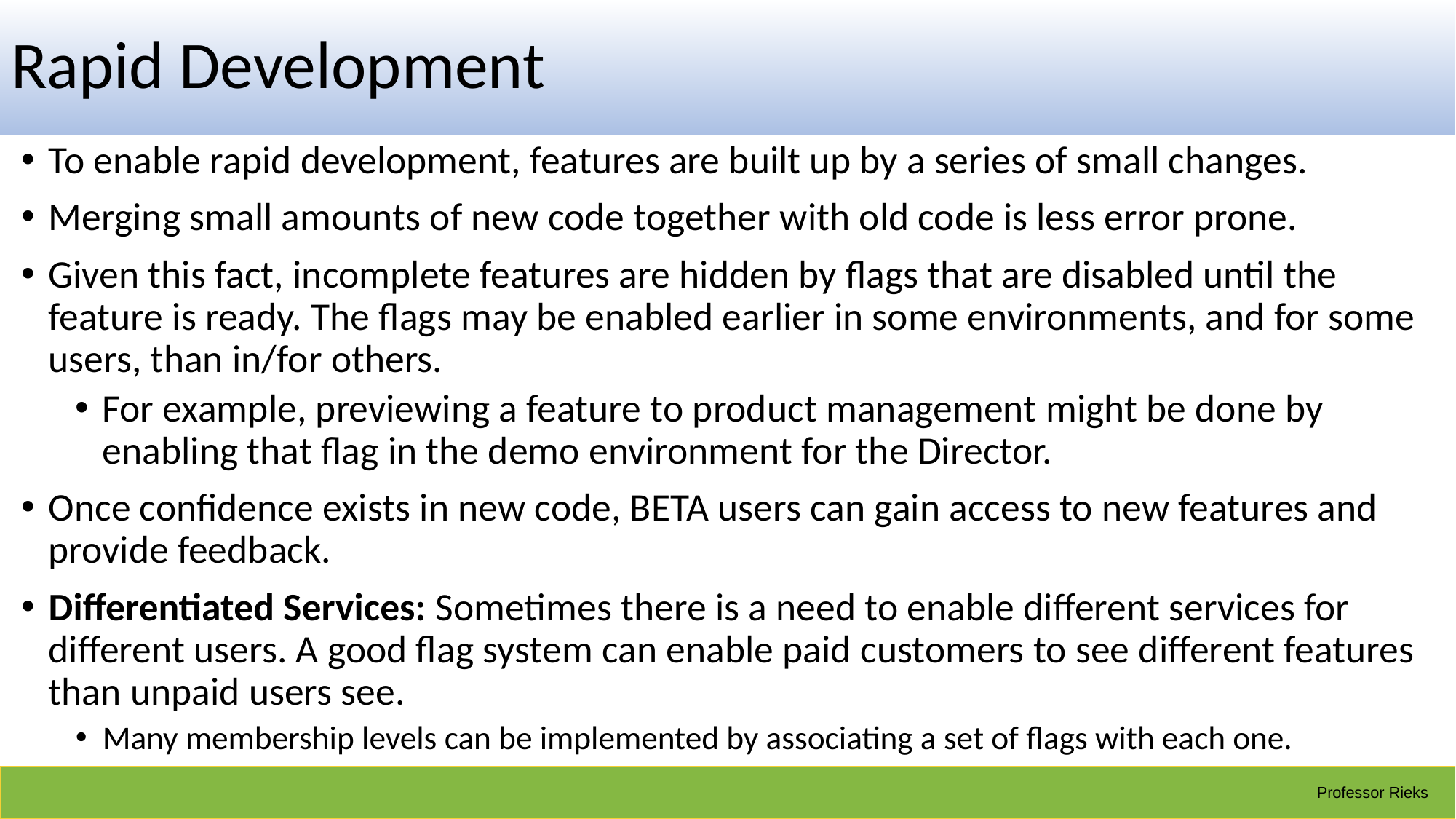

# Rapid Development
To enable rapid development, features are built up by a series of small changes.
Merging small amounts of new code together with old code is less error prone.
Given this fact, incomplete features are hidden by flags that are disabled until the feature is ready. The flags may be enabled earlier in some environments, and for some users, than in/for others.
For example, previewing a feature to product management might be done by enabling that flag in the demo environment for the Director.
Once confidence exists in new code, BETA users can gain access to new features and provide feedback.
Differentiated Services: Sometimes there is a need to enable different services for different users. A good flag system can enable paid customers to see different features than unpaid users see.
Many membership levels can be implemented by associating a set of flags with each one.